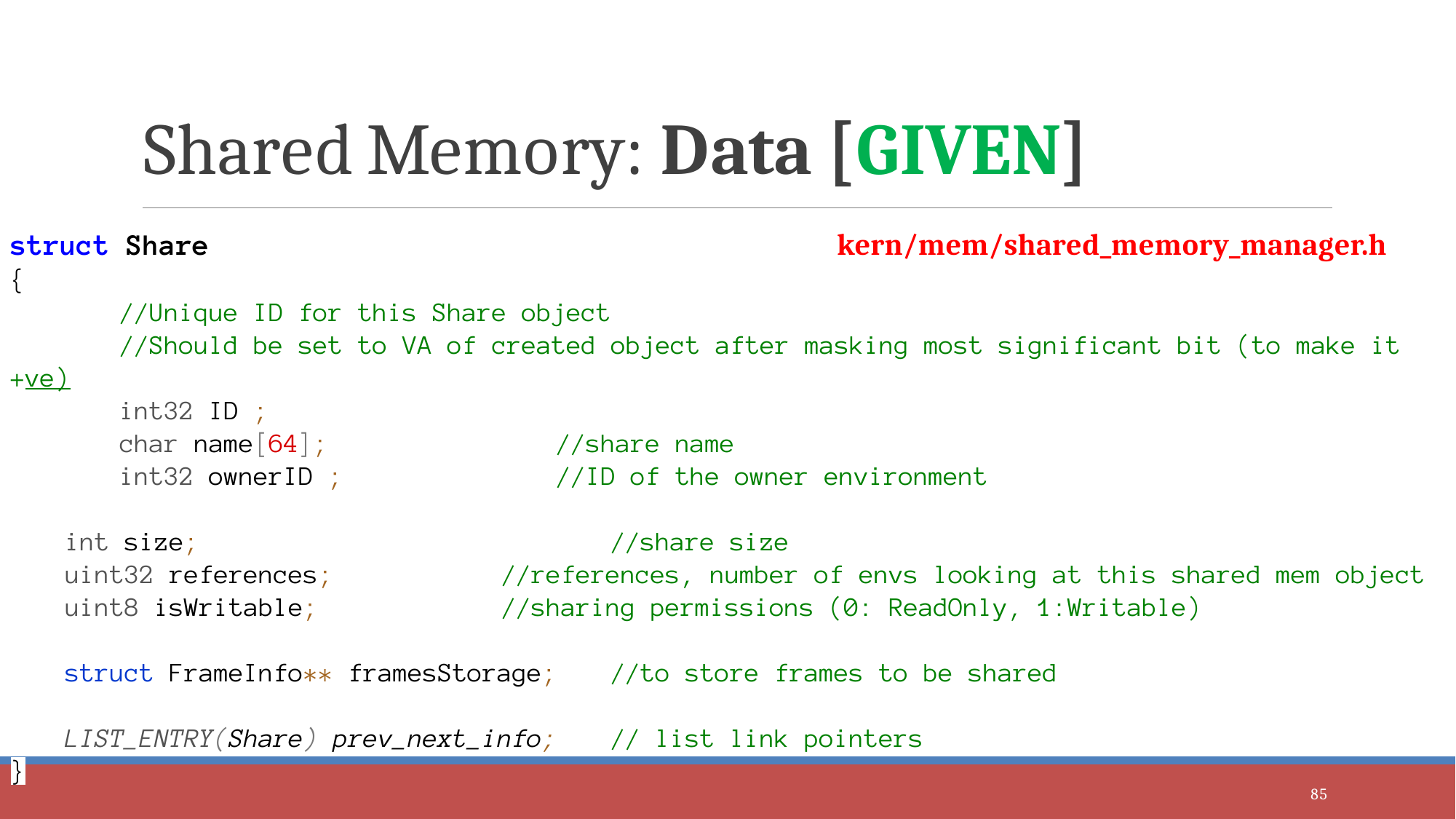

Shared Memory: Data [GIVEN]
struct Share
{
	//Unique ID for this Share object
	//Should be set to VA of created object after masking most significant bit (to make it +ve)
	int32 ID ;
	char name[64];			//share name
	int32 ownerID ;	 	//ID of the owner environment

int size;				//share size
uint32 references;		//references, number of envs looking at this shared mem object
uint8 isWritable;		//sharing permissions (0: ReadOnly, 1:Writable)

struct FrameInfo** framesStorage;	//to store frames to be shared

LIST_ENTRY(Share) prev_next_info;	// list link pointers
}
kern/mem/shared_memory_manager.h
85